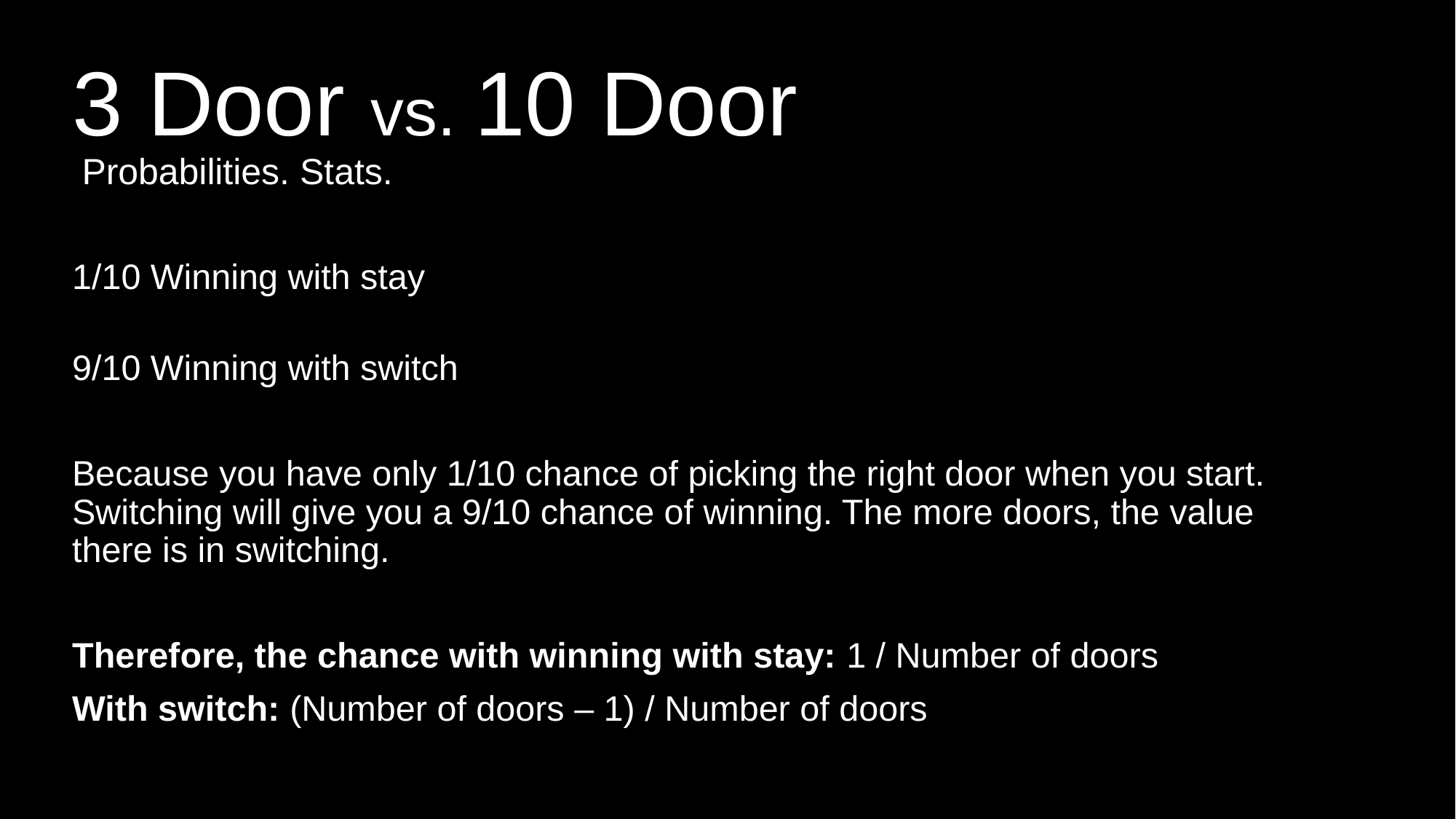

3 Door vs. 10 Door
Probabilities. Stats.
1/10 Winning with stay
9/10 Winning with switch

Because you have only 1/10 chance of picking the right door when you start. Switching will give you a 9/10 chance of winning. The more doors, the value there is in switching.

Therefore, the chance with winning with stay: 1 / Number of doors
With switch: (Number of doors – 1) / Number of doors